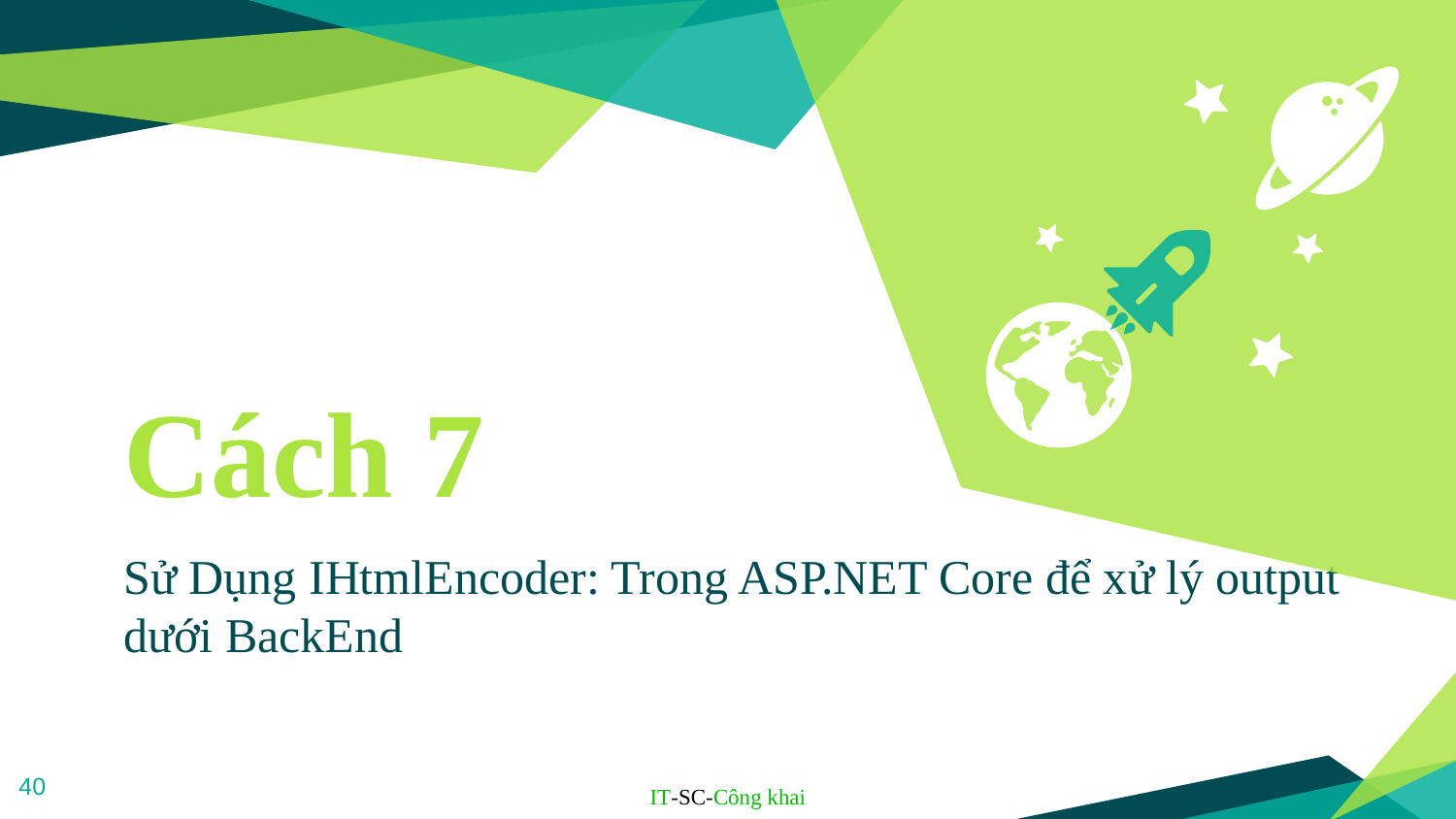

Cách 7
Sử Dụng IHtmlEncoder: Trong ASP.NET Core để xử lý output dưới BackEnd
40
IT-SC-Công khai